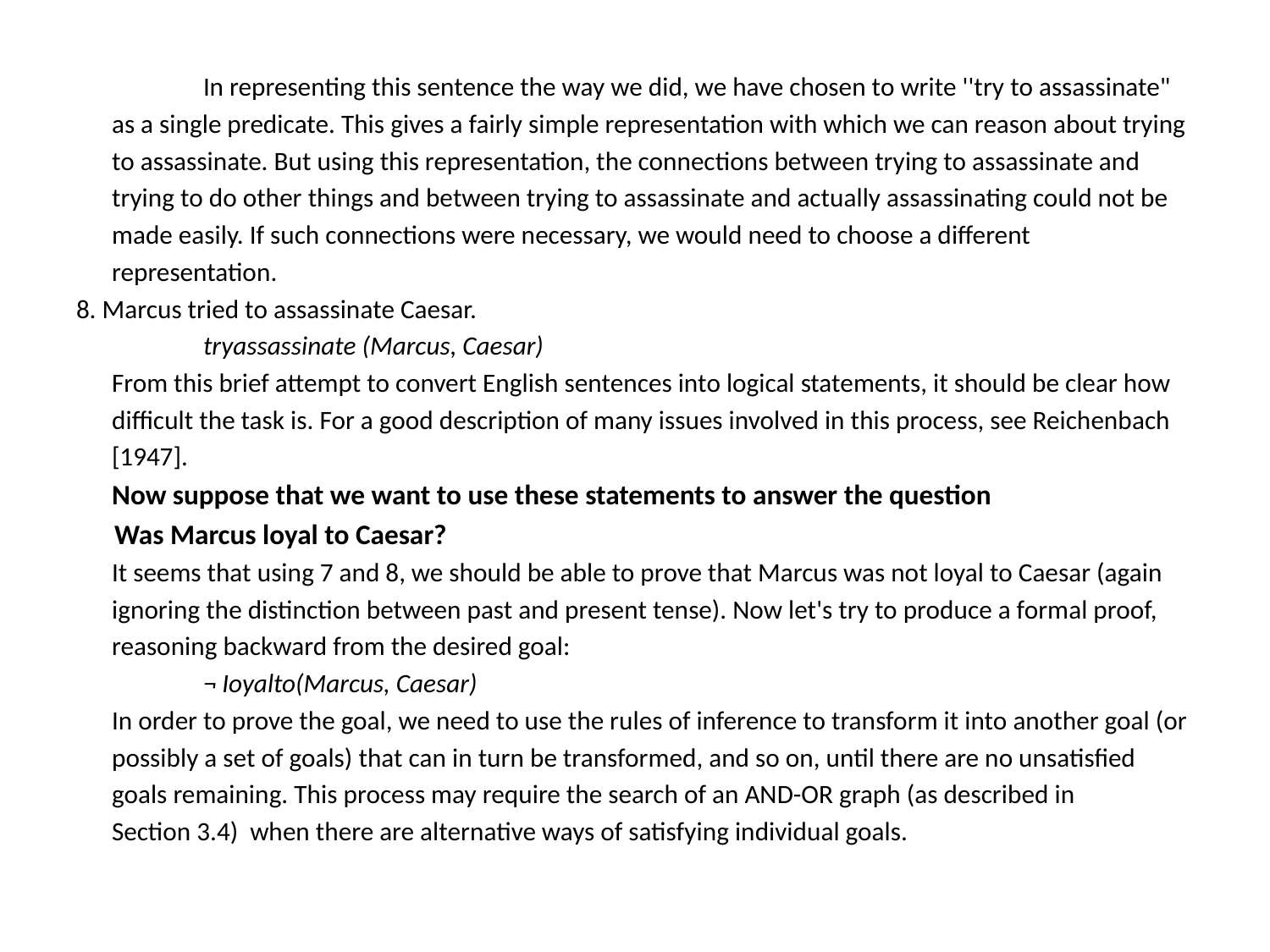

In representing this sentence the way we did, we have chosen to write ''try to assassinate"
      as a single predicate. This gives a fairly simple representation with which we can reason about trying
      to assassinate. But using this representation, the connections between trying to assassinate and
      trying to do other things and between trying to assassinate and actually assassinating could not be
      made easily. If such connections were necessary, we would need to choose a different
      representation.
8. Marcus tried to assassinate Caesar.
	tryassassinate (Marcus, Caesar)
      From this brief attempt to convert English sentences into logical statements, it should be clear how
      difficult the task is. For a good description of many issues involved in this process, see Reichenbach
      [1947].
      Now suppose that we want to use these statements to answer the question
      Was Marcus loyal to Caesar?
      It seems that using 7 and 8, we should be able to prove that Marcus was not loyal to Caesar (again
      ignoring the distinction between past and present tense). Now let's try to produce a formal proof,
      reasoning backward from the desired goal:
	¬ Ioyalto(Marcus, Caesar)
      In order to prove the goal, we need to use the rules of inference to transform it into another goal (or
      possibly a set of goals) that can in turn be transformed, and so on, until there are no unsatisfied
      goals remaining. This process may require the search of an AND-OR graph (as described in
      Section 3.4)  when there are alternative ways of satisfying individual goals.